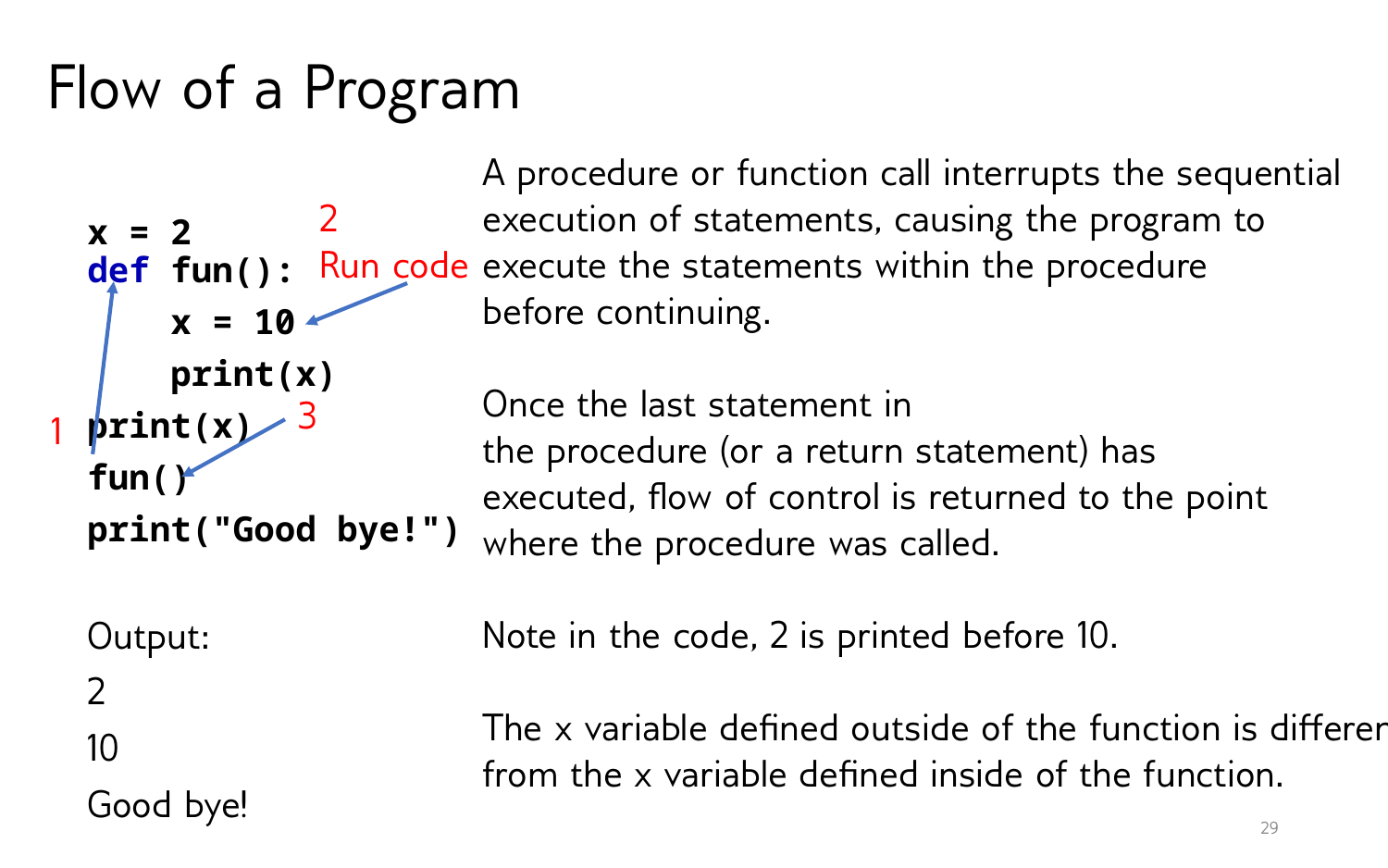

# Flow of a Program
A procedure or function call interrupts the sequential
execution of statements, causing the program to
execute the statements within the procedure
before continuing.

Once the last statement in
the procedure (or a return statement) has
executed, flow of control is returned to the point
where the procedure was called.

Note in the code, 2 is printed before 10.

The x variable defined outside of the function is different
from the x variable defined inside of the function.

x = 2
def fun():
    x = 10
    print(x)
print(x)
fun()
print("Good bye!")

Output:
2
10
Good bye!
2
Run code
3
1
29